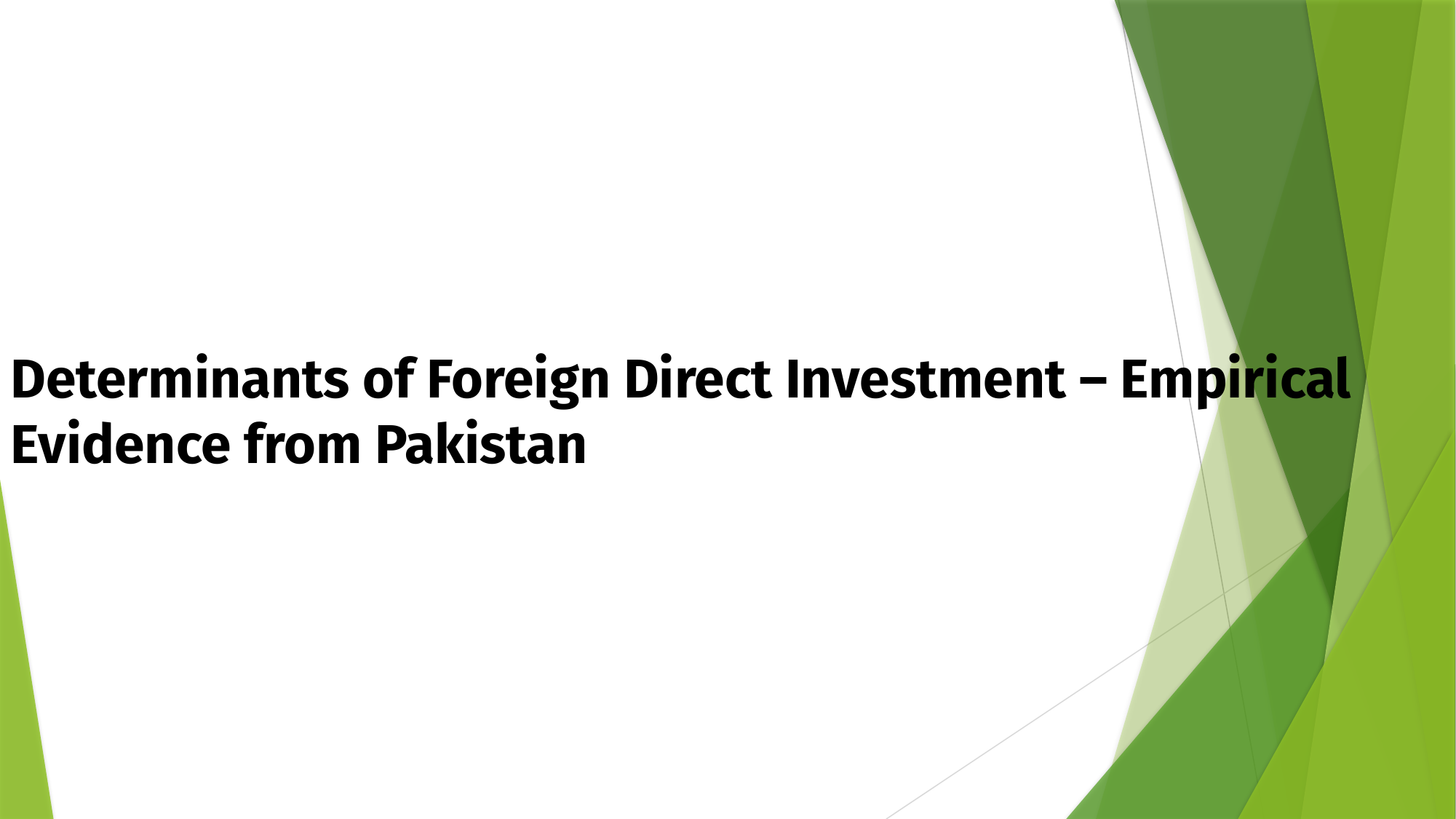

Determinants of Foreign Direct Investment – Empirical Evidence from Pakistan